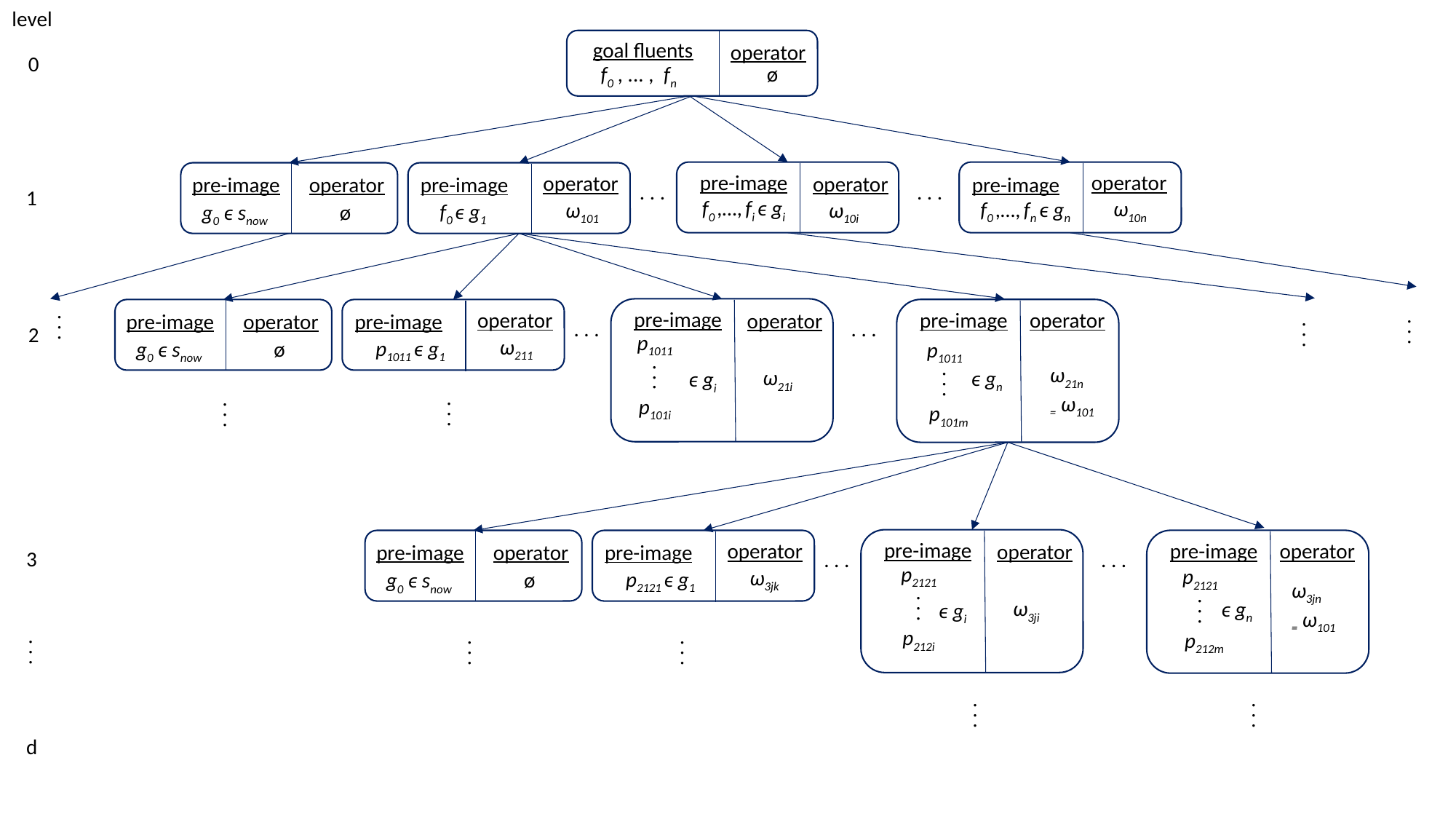

level

goal fluents
operator
0
ø
f0 , ... ,  fn

operator
pre-image
operator
operator
pre-image
pre-image
operator
pre-image
. . .
. . .
1
f0 ,…, fi ϵ gi
ω10n
f0 ,…, fn ϵ gn
ω10i
ω101
f0 ϵ g1
g0 ϵ snow
ø

pre-image
operator
pre-image
operator
operator
pre-image
operator
pre-image
. . .
. . .
. . .
. . .
2
. . .
p1011
. . .
p101i
ω211
p1011 ϵ g1
g0 ϵ snow
ø
p1011
. . .
p101m
ω21n
= ω101
ω21i
ϵ gn
ϵ gi
. . .
. . .

pre-image
operator
pre-image
operator
operator
pre-image
operator
pre-image
3
. . .
. . .
p2121
. . .
p212i
p2121
. . .
p212m
ω3jk
p2121 ϵ g1
g0 ϵ snow
ø
ω3jn
= ω101
ω3ji
ϵ gn
ϵ gi
. . .
. . .
. . .
. . .
. . .
d